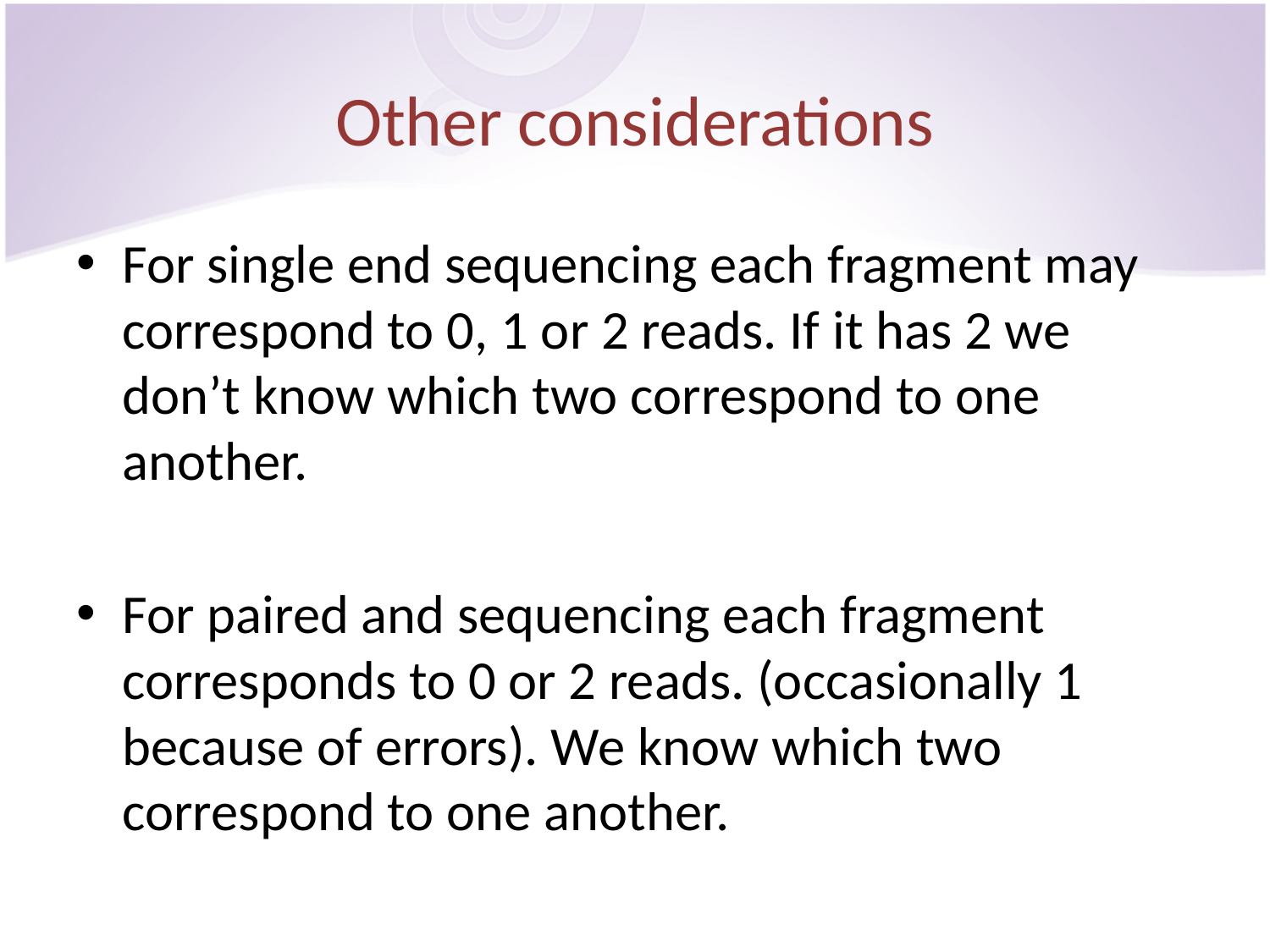

# Other considerations
For single end sequencing each fragment may correspond to 0, 1 or 2 reads. If it has 2 we don’t know which two correspond to one another.

For paired and sequencing each fragment corresponds to 0 or 2 reads. (occasionally 1 because of errors). We know which two correspond to one another.